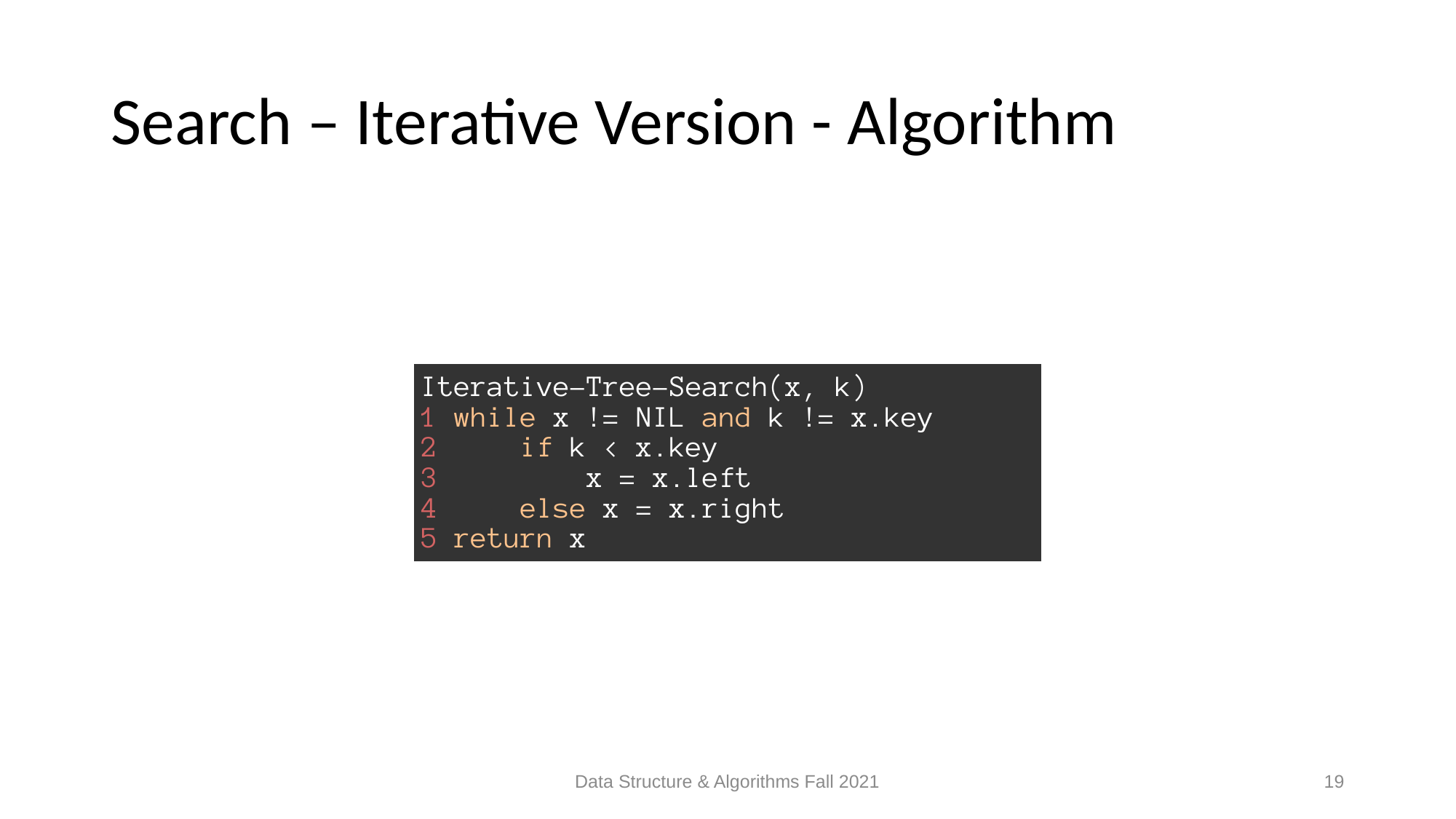

# Search – Iterative Version - Algorithm
| Iterative-Tree-Search(x, k) 1 while x != NIL and k != x.key 2 if k < x.key 3 x = x.left 4 else x = x.right 5 return x |
| --- |
Data Structure & Algorithms Fall 2021
19